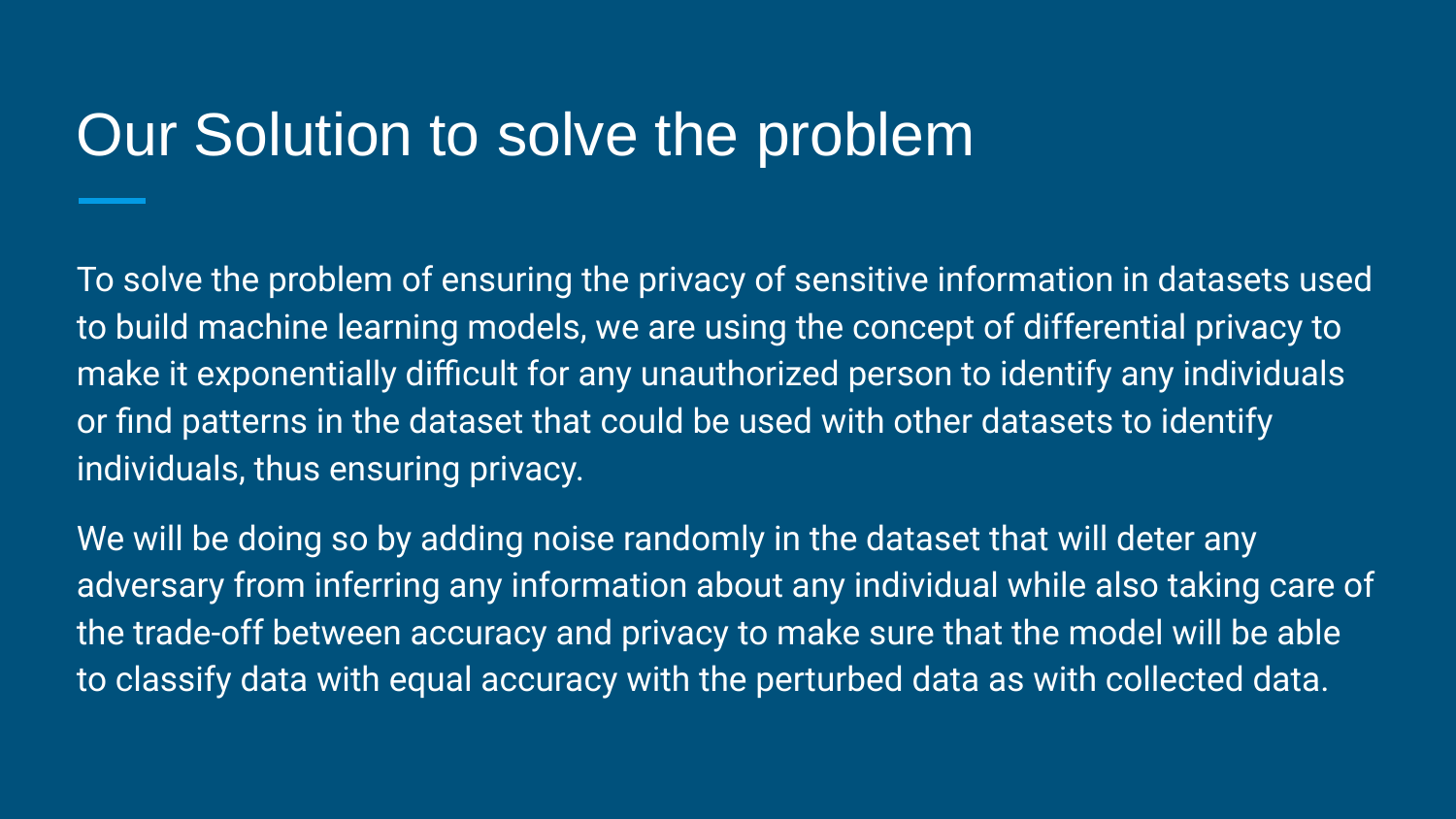

# Our Solution to solve the problem
To solve the problem of ensuring the privacy of sensitive information in datasets used to build machine learning models, we are using the concept of differential privacy to make it exponentially difficult for any unauthorized person to identify any individuals or find patterns in the dataset that could be used with other datasets to identify individuals, thus ensuring privacy.
We will be doing so by adding noise randomly in the dataset that will deter any adversary from inferring any information about any individual while also taking care of the trade-off between accuracy and privacy to make sure that the model will be able to classify data with equal accuracy with the perturbed data as with collected data.